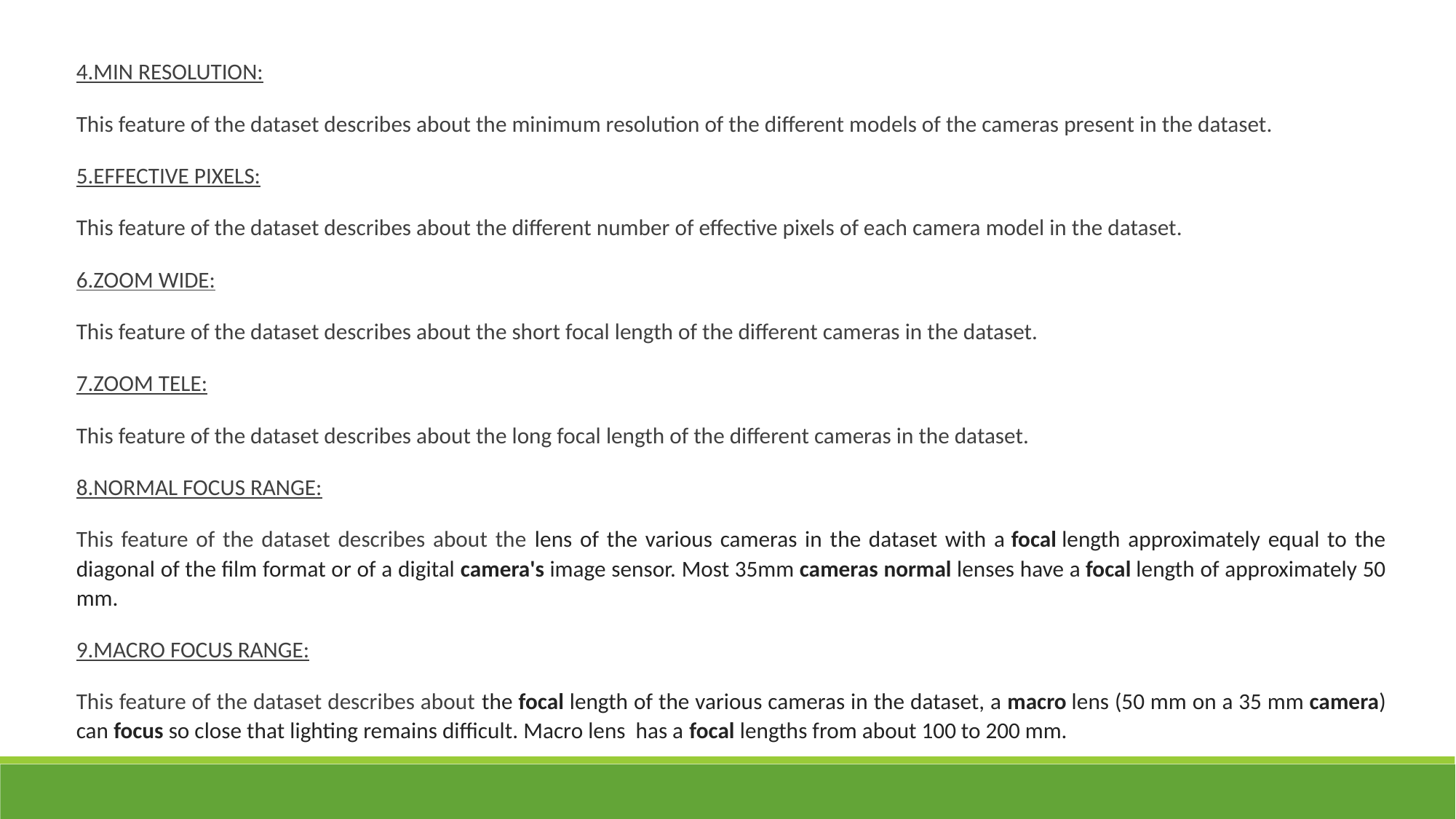

4.MIN RESOLUTION:
This feature of the dataset describes about the minimum resolution of the different models of the cameras present in the dataset.
5.EFFECTIVE PIXELS:
This feature of the dataset describes about the different number of effective pixels of each camera model in the dataset.
6.ZOOM WIDE:
This feature of the dataset describes about the short focal length of the different cameras in the dataset.
7.ZOOM TELE:
This feature of the dataset describes about the long focal length of the different cameras in the dataset.
8.NORMAL FOCUS RANGE:
This feature of the dataset describes about the lens of the various cameras in the dataset with a focal length approximately equal to the diagonal of the film format or of a digital camera's image sensor. Most 35mm cameras normal lenses have a focal length of approximately 50 mm.
9.MACRO FOCUS RANGE:
This feature of the dataset describes about the focal length of the various cameras in the dataset, a macro lens (50 mm on a 35 mm camera) can focus so close that lighting remains difficult. Macro lens  has a focal lengths from about 100 to 200 mm.